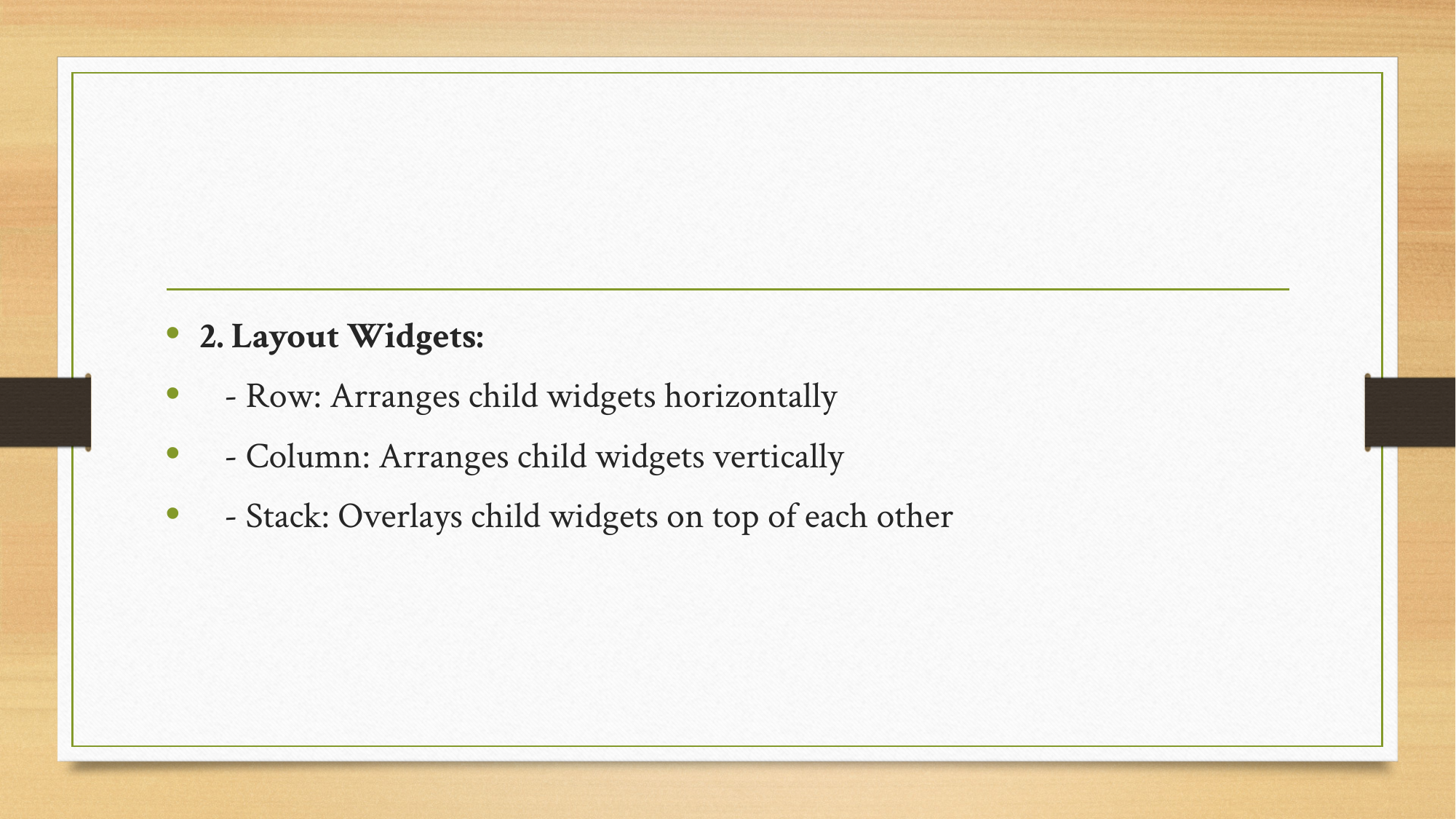

#
2. Layout Widgets:
   - Row: Arranges child widgets horizontally
   - Column: Arranges child widgets vertically
   - Stack: Overlays child widgets on top of each other